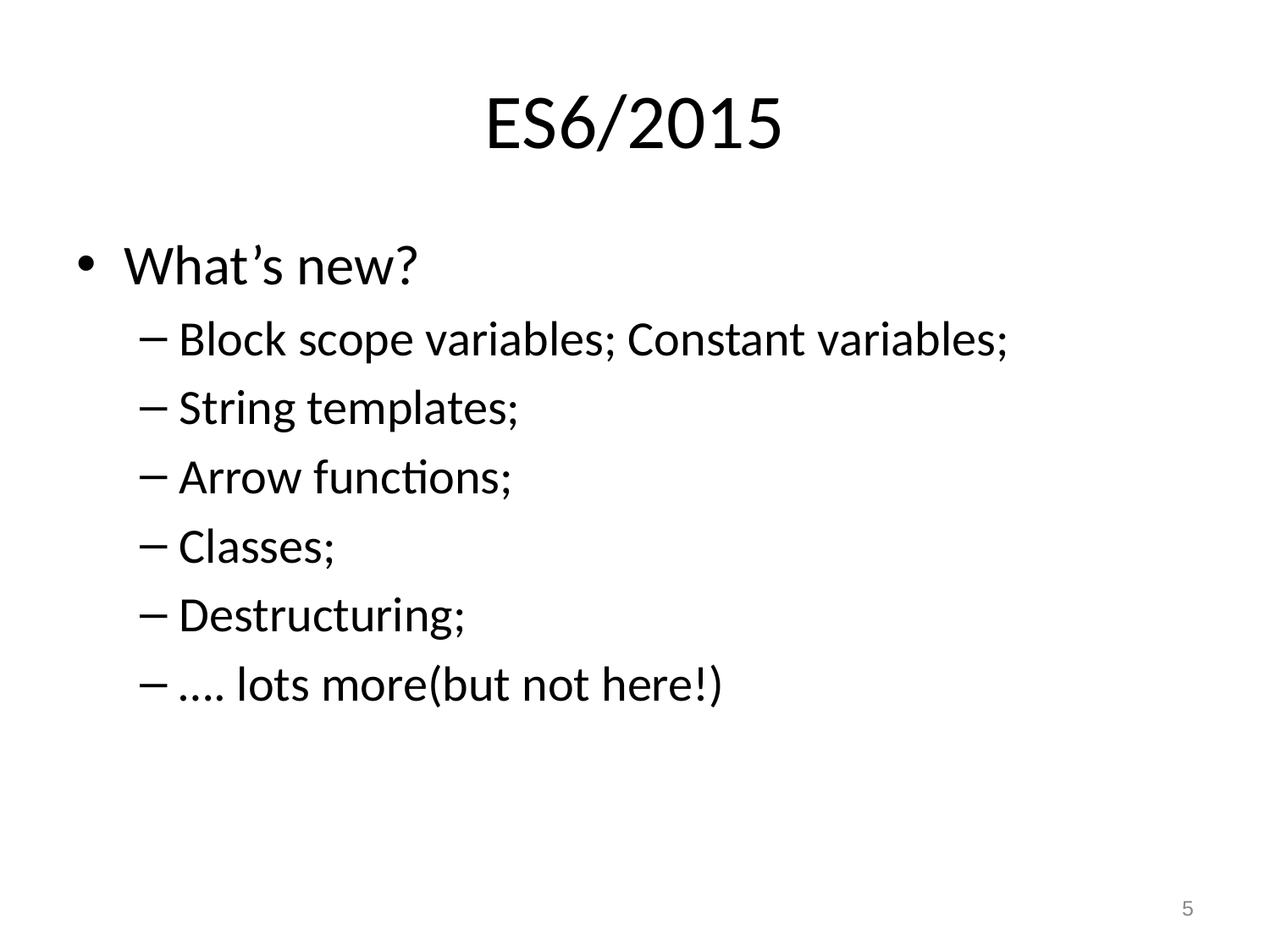

# ES6/2015
What’s new?
Block scope variables; Constant variables;
String templates;
Arrow functions;
Classes;
Destructuring;
…. lots more(but not here!)

5